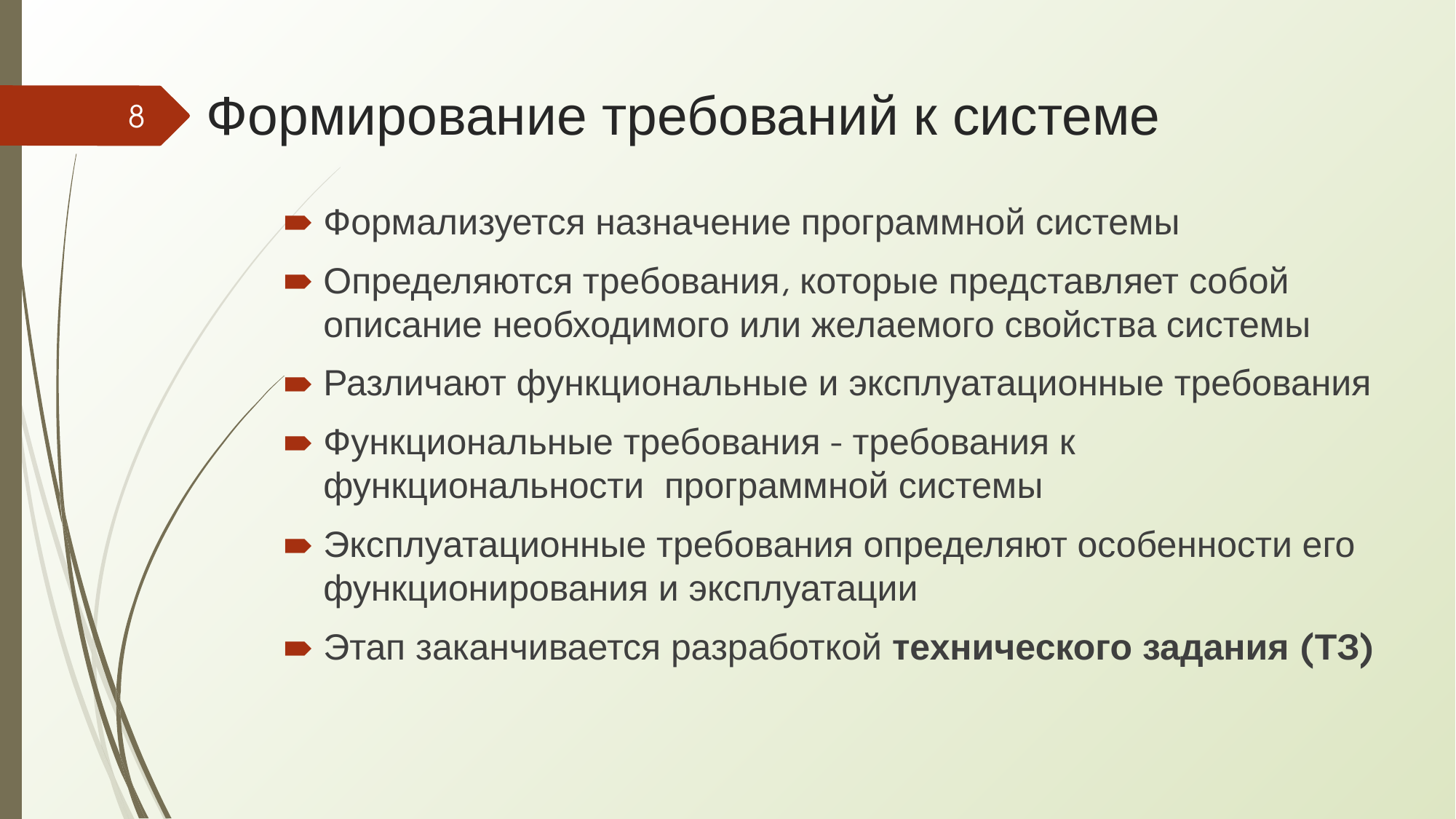

# Формирование требований к системе
8
Формализуется назначение программной системы
Определяются требования, которые представляет собой описание необходимого или желаемого свойства системы
Различают функциональные и эксплуатационные требования
Функциональные требования - требования к функциональности  программной системы
Эксплуатационные требования определяют особенности его функционирования и эксплуатации
Этап заканчивается разработкой технического задания (ТЗ)